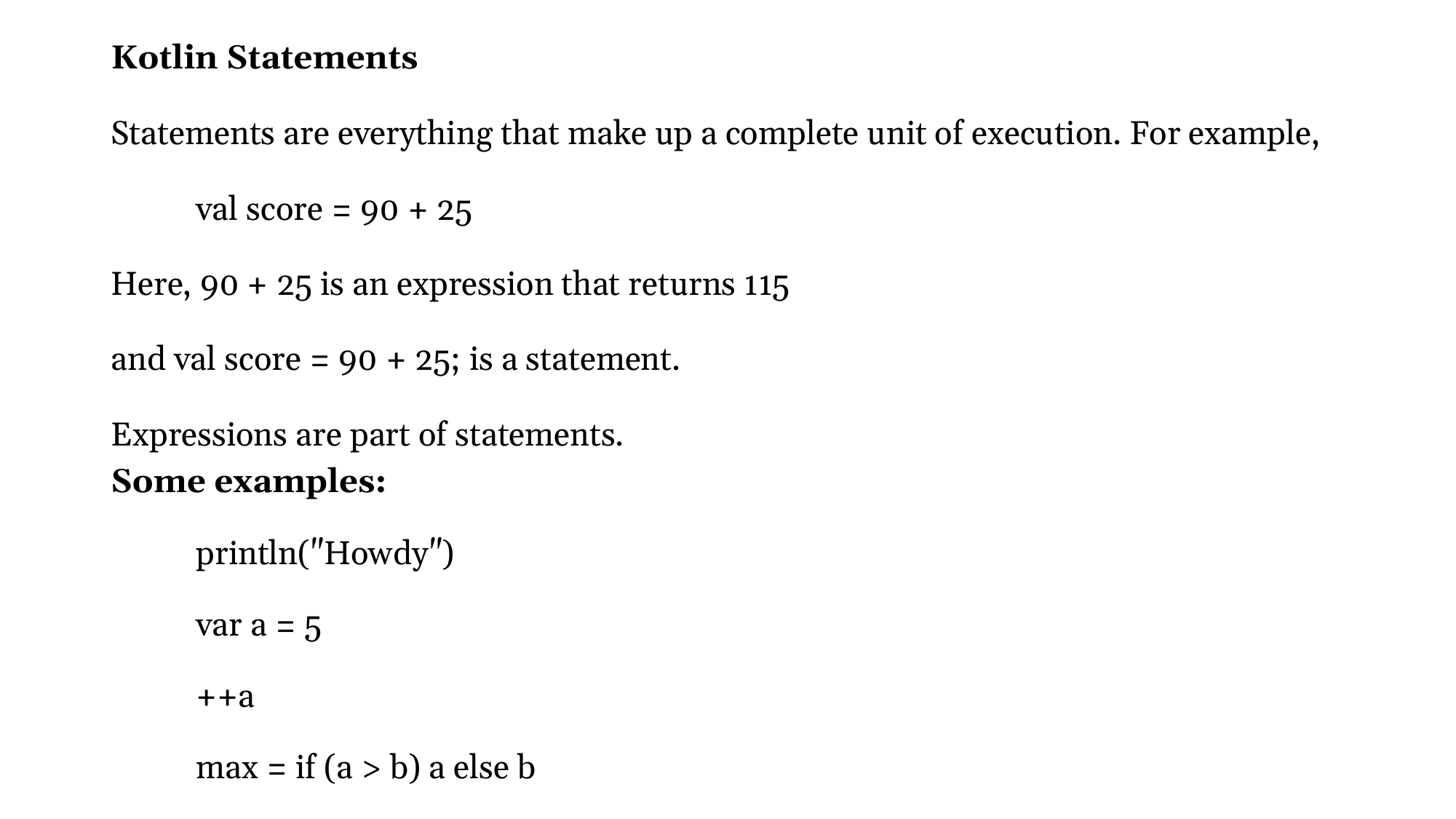

Kotlin Statements
Statements are everything that make up a complete unit of execution. For example,
	val score = 90 + 25
Here, 90 + 25 is an expression that returns 115
and val score = 90 + 25; is a statement.
Expressions are part of statements.
Some examples:
	println("Howdy")
	var a = 5
	++a
	max = if (a > b) a else b